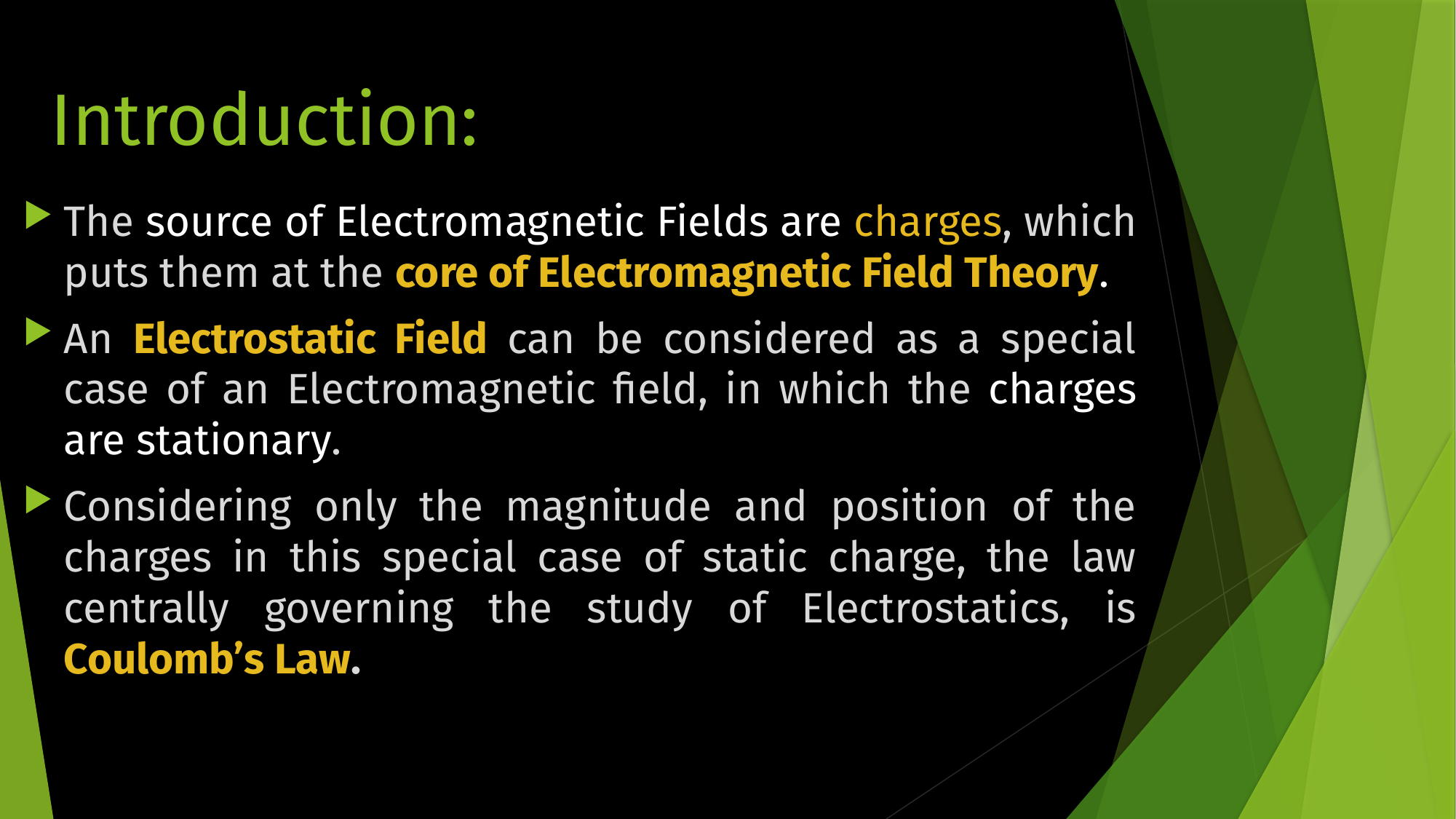

# Introduction:
The source of Electromagnetic Fields are charges, which puts them at the core of Electromagnetic Field Theory.
An Electrostatic Field can be considered as a special case of an Electromagnetic field, in which the charges are stationary.
Considering only the magnitude and position of the charges in this special case of static charge, the law centrally governing the study of Electrostatics, is Coulomb’s Law.